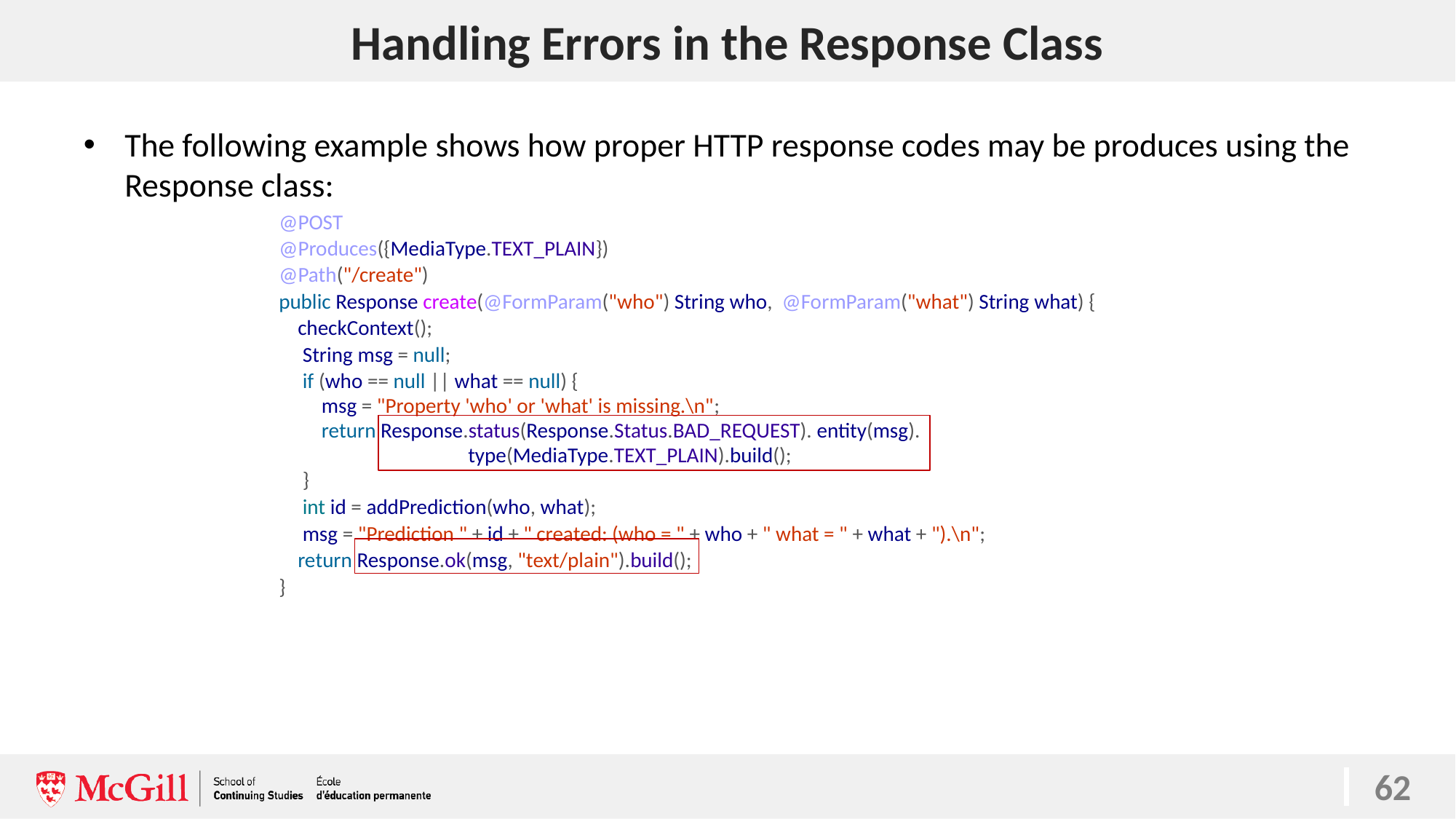

# Handling Errors in the Response Class
62
The following example shows how proper HTTP response codes may be produces using the Response class:
    @POST
    @Produces({MediaType.TEXT_PLAIN})
    @Path("/create")
    public Response create(@FormParam("who") String who,  @FormParam("what") String what) {
        checkContext();
         String msg = null;
         if (who == null || what == null) {
             msg = "Property 'who' or 'what' is missing.\n";
             return Response.status(Response.Status.BAD_REQUEST). entity(msg).
                                            type(MediaType.TEXT_PLAIN).build();
         }
         int id = addPrediction(who, what);
         msg = "Prediction " + id + " created: (who = " + who + " what = " + what + ").\n";
        return Response.ok(msg, "text/plain").build();
    }